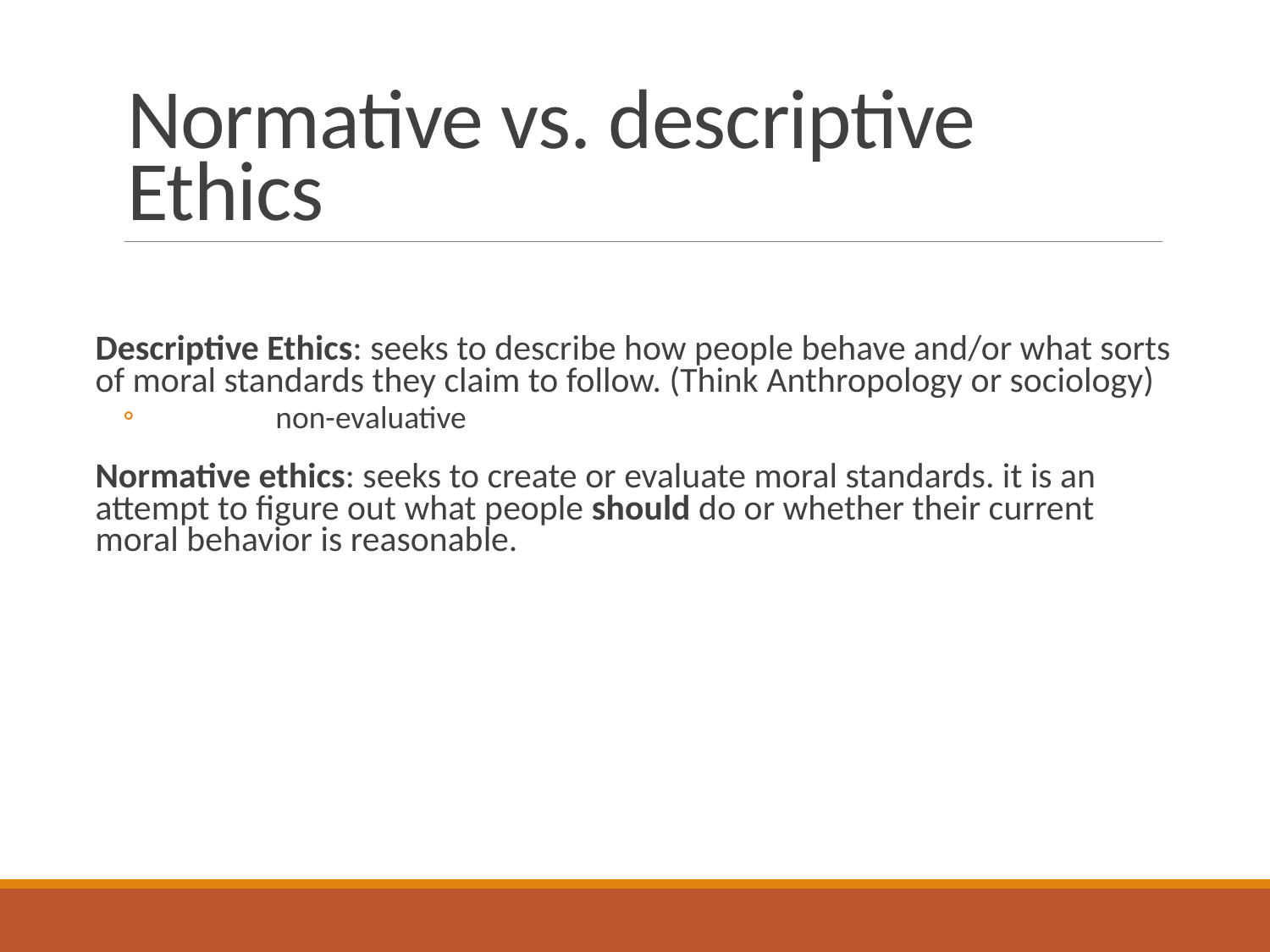

# Normative vs. descriptive Ethics
Descriptive Ethics: seeks to describe how people behave and/or what sorts of moral standards they claim to follow. (Think Anthropology or sociology)
	non-evaluative
Normative ethics: seeks to create or evaluate moral standards. it is an attempt to figure out what people should do or whether their current moral behavior is reasonable.